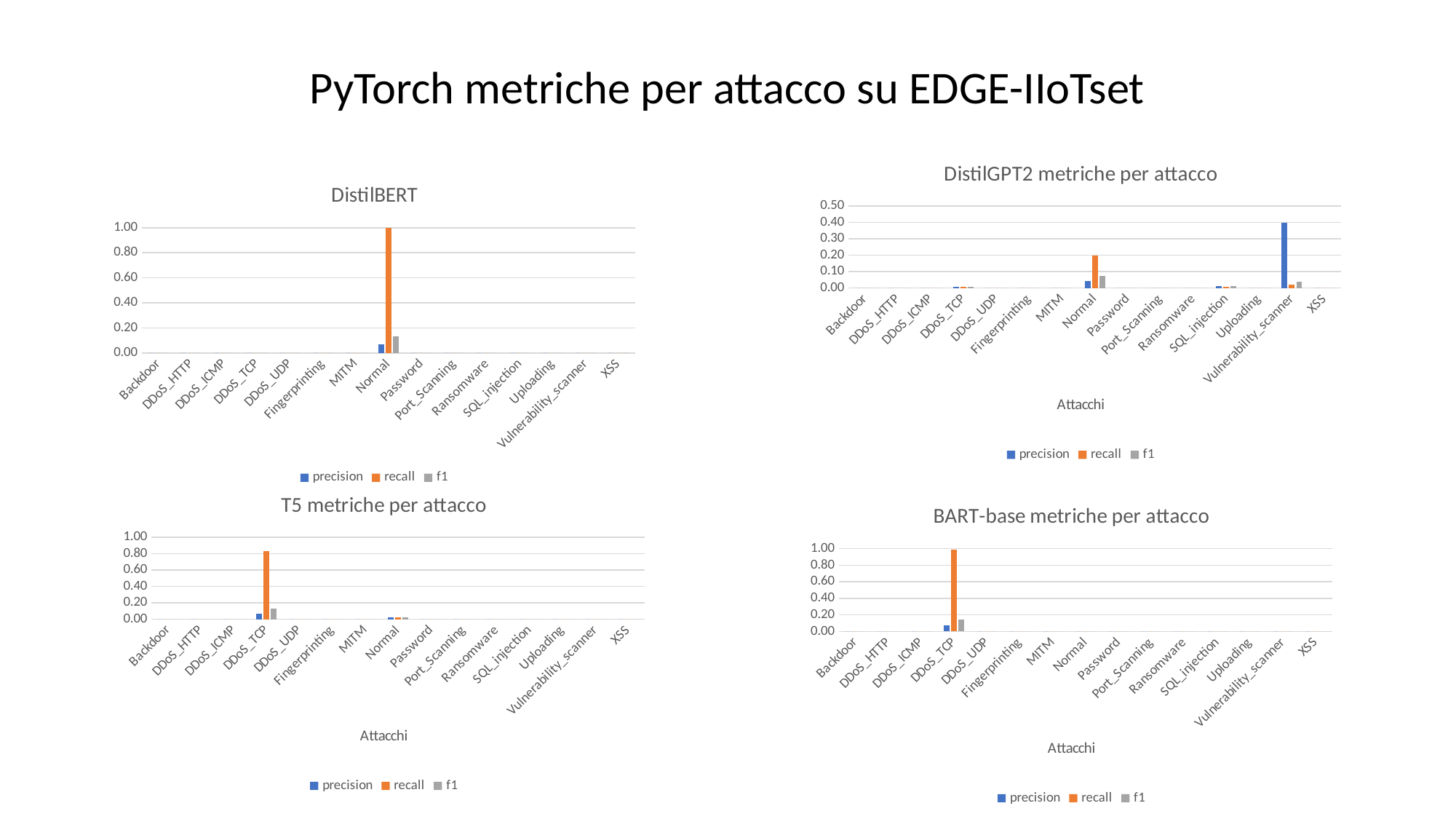

# PyTorch metriche per attacco su EDGE-IIoTset

### Chart: DistilGPT2 metriche per attacco

| Category | precision | recall | f1 |
|---|---|---|---|
| Backdoor | 0.0 | 0.0 | 0.0 |
| DDoS_HTTP | 0.0 | 0.0 | 0.0 |
| DDoS_ICMP | 0.0 | 0.0 | 0.0 |
| DDoS_TCP | 0.0089 | 0.0093 | 0.0091 |
| DDoS_UDP | 0.0 | 0.0 | 0.0 |
| Fingerprinting | 0.0 | 0.0 | 0.0 |
| MITM | 0.0 | 0.0 | 0.0 |
| Normal | 0.0444 | 0.2 | 0.0727 |
| Password | 0.0 | 0.0 | 0.0 |
| Port_Scanning | 0.0 | 0.0 | 0.0 |
| Ransomware | 0.0 | 0.0 | 0.0 |
| SQL_injection | 0.0141 | 0.0088 | 0.0108 |
| Uploading | 0.0 | 0.0 | 0.0 |
| Vulnerability_scanner | 0.4 | 0.0198 | 0.0377 |
| XSS | 0.0 | 0.0 | 0.0 |

### Chart: DistilBERT

| Category | precision | recall | f1 |
|---|---|---|---|
| Backdoor | 0.0 | 0.0 | 0.0 |
| DDoS_HTTP | 0.0 | 0.0 | 0.0 |
| DDoS_ICMP | 0.0 | 0.0 | 0.0 |
| DDoS_TCP | 0.0 | 0.0 | 0.0 |
| DDoS_UDP | 0.0 | 0.0 | 0.0 |
| Fingerprinting | 0.0 | 0.0 | 0.0 |
| MITM | 0.0 | 0.0 | 0.0 |
| Normal | 0.0701 | 1.0 | 0.131 |
| Password | 0.0 | 0.0 | 0.0 |
| Port_Scanning | 0.0 | 0.0 | 0.0 |
| Ransomware | 0.0 | 0.0 | 0.0 |
| SQL_injection | 0.0 | 0.0 | 0.0 |
| Uploading | 0.0 | 0.0 | 0.0 |
| Vulnerability_scanner | 0.0 | 0.0 | 0.0 |
| XSS | 0.0 | 0.0 | 0.0 |

### Chart: T5 metriche per attacco

| Category | precision | recall | f1 |
|---|---|---|---|
| Backdoor | 0.0 | 0.0 | 0.0 |
| DDoS_HTTP | 0.0 | 0.0 | 0.0 |
| DDoS_ICMP | 0.0 | 0.0 | 0.0 |
| DDoS_TCP | 0.0682 | 0.8333 | 0.1261 |
| DDoS_UDP | 0.0 | 0.0 | 0.0 |
| Fingerprinting | 0.0 | 0.0 | 0.0 |
| MITM | 0.0 | 0.0 | 0.0 |
| Normal | 0.0267 | 0.019 | 0.0222 |
| Password | 0.0 | 0.0 | 0.0 |
| Port_Scanning | 0.0 | 0.0 | 0.0 |
| Ransomware | 0.0 | 0.0 | 0.0 |
| SQL_injection | 0.0 | 0.0 | 0.0 |
| Uploading | 0.0 | 0.0 | 0.0 |
| Vulnerability_scanner | 0.0 | 0.0 | 0.0 |
| XSS | 0.0 | 0.0 | 0.0 |

### Chart: BART-base metriche per attacco

| Category | precision | recall | f1 |
|---|---|---|---|
| Backdoor | 0.0 | 0.0 | 0.0 |
| DDoS_HTTP | 0.0 | 0.0 | 0.0 |
| DDoS_ICMP | 0.0 | 0.0 | 0.0 |
| DDoS_TCP | 0.0764 | 0.9907 | 0.1418 |
| DDoS_UDP | 0.0 | 0.0 | 0.0 |
| Fingerprinting | 0.0 | 0.0 | 0.0 |
| MITM | 0.0 | 0.0 | 0.0 |
| Normal | 0.0 | 0.0 | 0.0 |
| Password | 0.0 | 0.0 | 0.0 |
| Port_Scanning | 0.0 | 0.0 | 0.0 |
| Ransomware | 0.0 | 0.0 | 0.0 |
| SQL_injection | 0.0 | 0.0 | 0.0 |
| Uploading | 0.0 | 0.0 | 0.0 |
| Vulnerability_scanner | 0.0 | 0.0 | 0.0 |
| XSS | 0.0 | 0.0 | 0.0 |